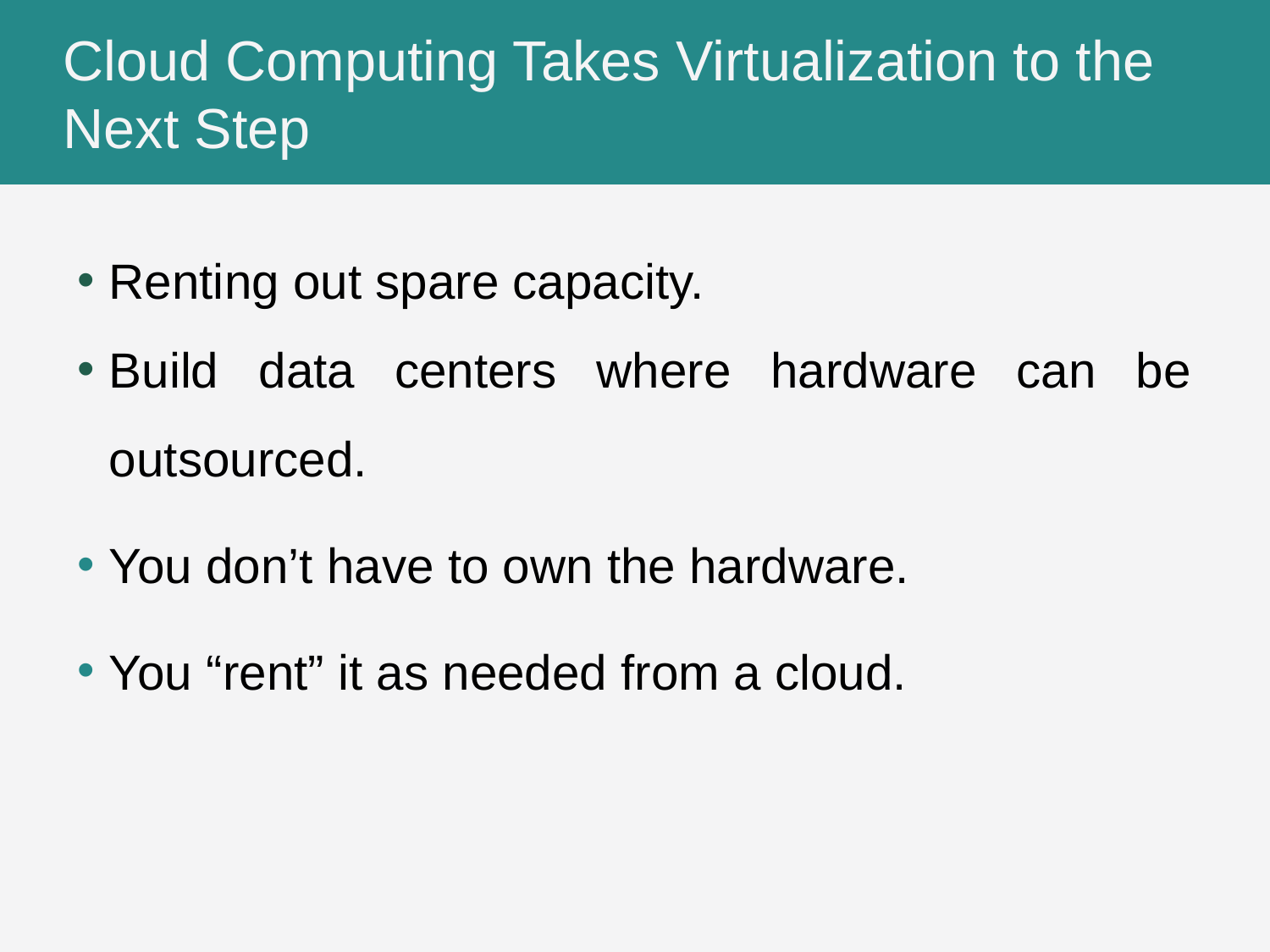

# Cloud Computing Takes Virtualization to the Next Step
Renting out spare capacity.
Build data centers where hardware can be outsourced.
You don’t have to own the hardware.
You “rent” it as needed from a cloud.